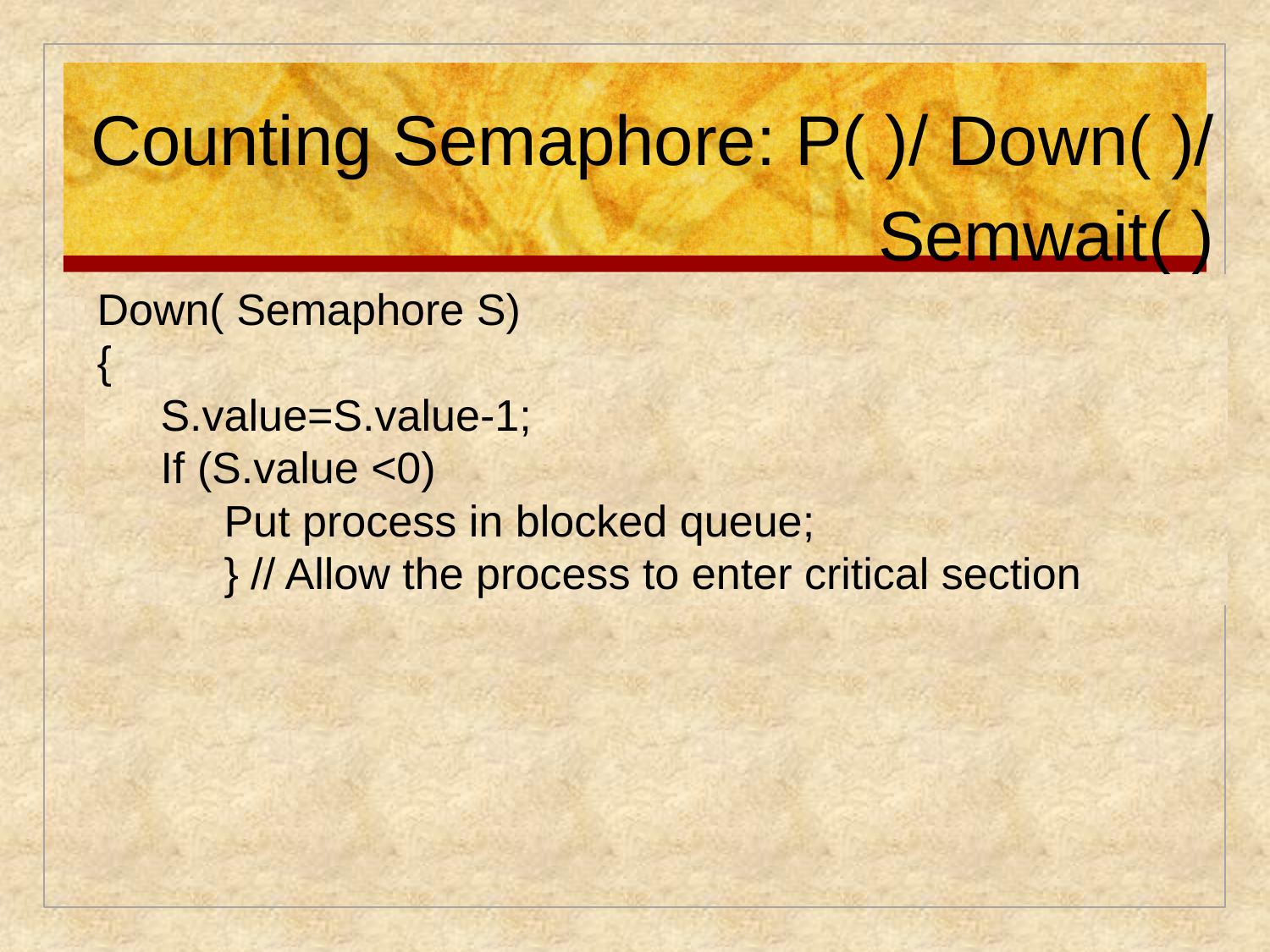

# Counting Semaphore: P( )/ Down( )/ Semwait( )
Down( Semaphore S)
{
S.value=S.value-1;
If (S.value <0)
Put process in blocked queue;
} // Allow the process to enter critical section